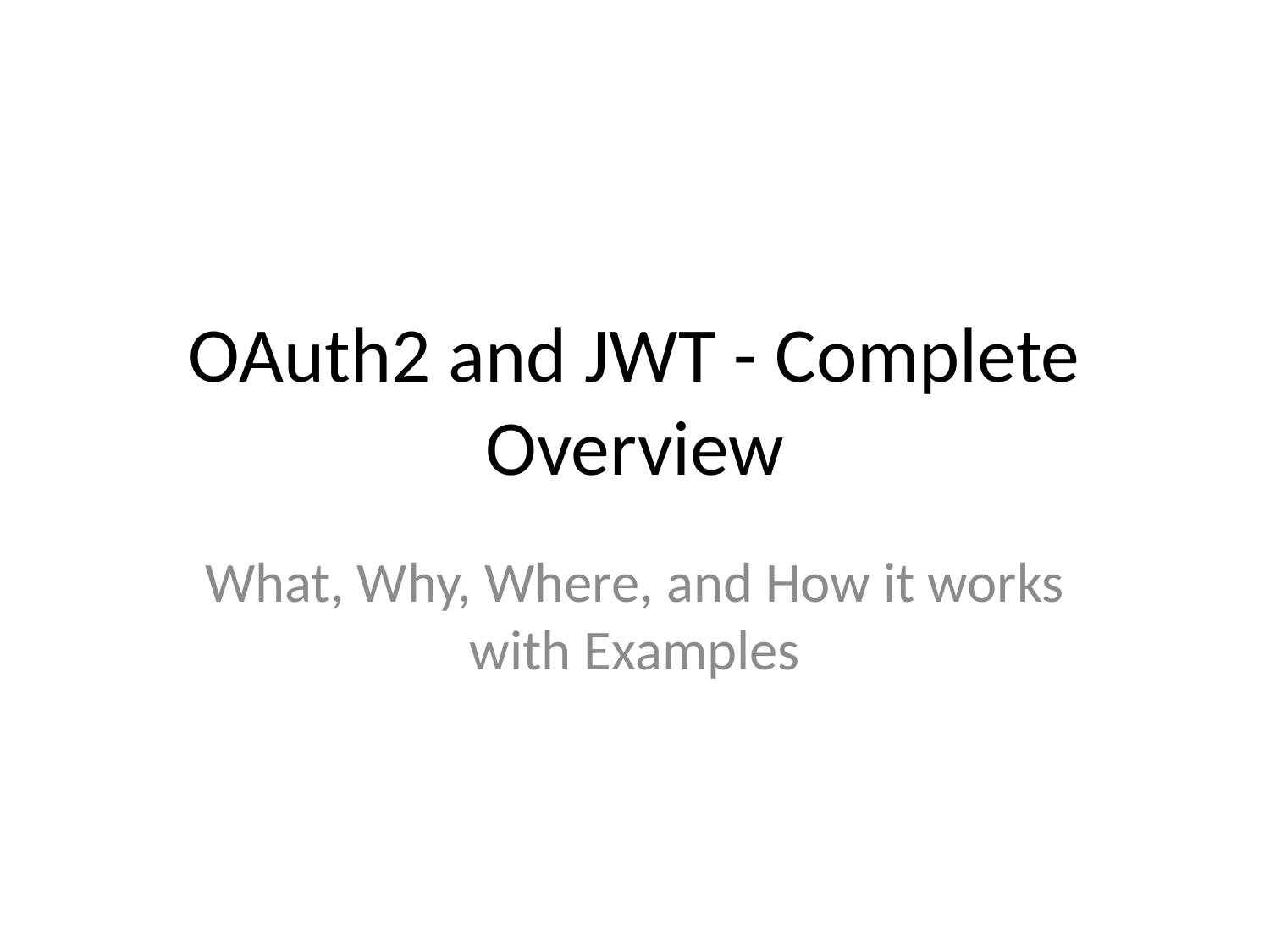

# OAuth2 and JWT - Complete Overview
What, Why, Where, and How it works with Examples